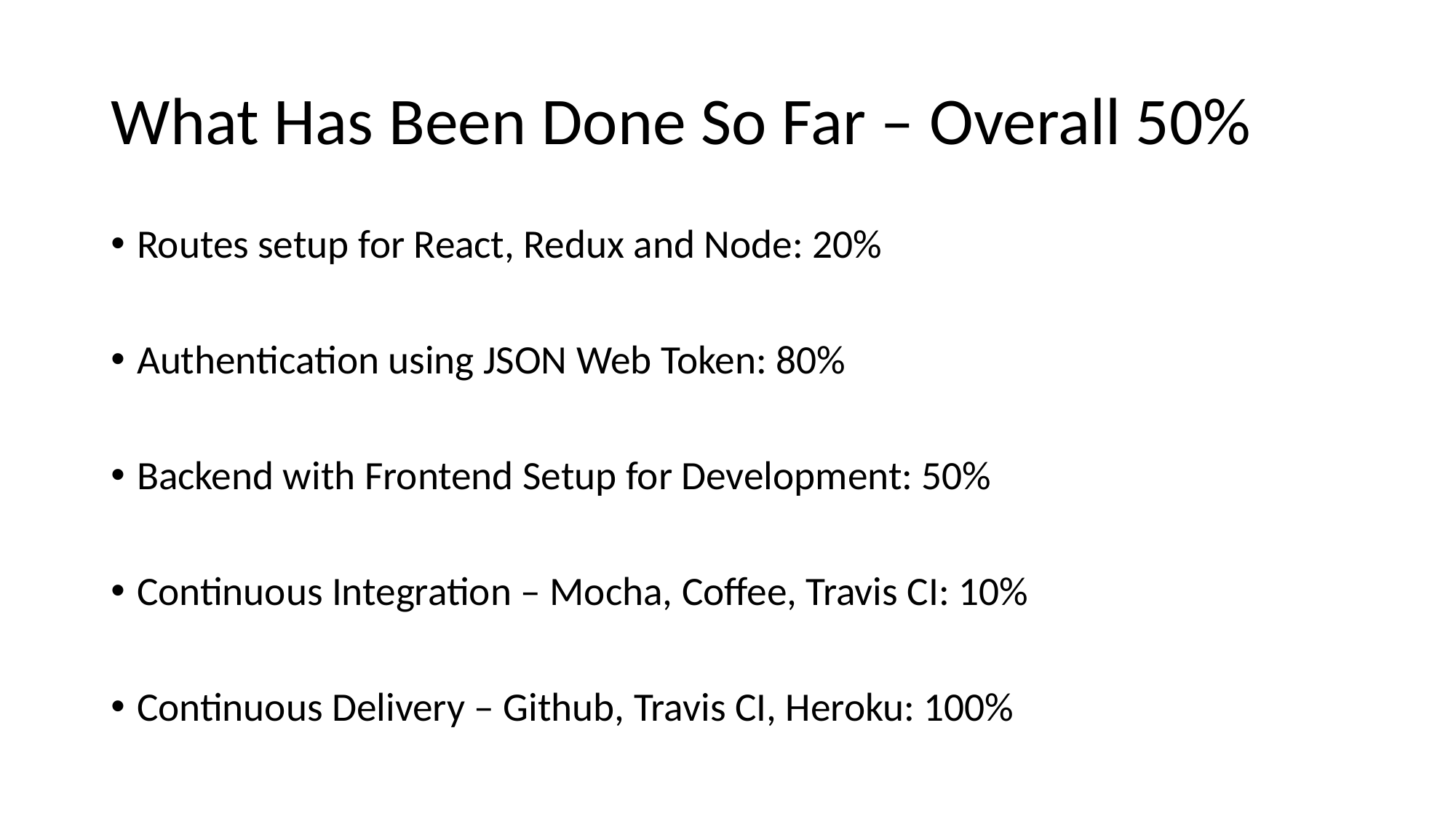

# What Has Been Done So Far – Overall 50%
Routes setup for React, Redux and Node: 20%

Authentication using JSON Web Token: 80%

Backend with Frontend Setup for Development: 50%

Continuous Integration – Mocha, Coffee, Travis CI: 10%

Continuous Delivery – Github, Travis CI, Heroku: 100%